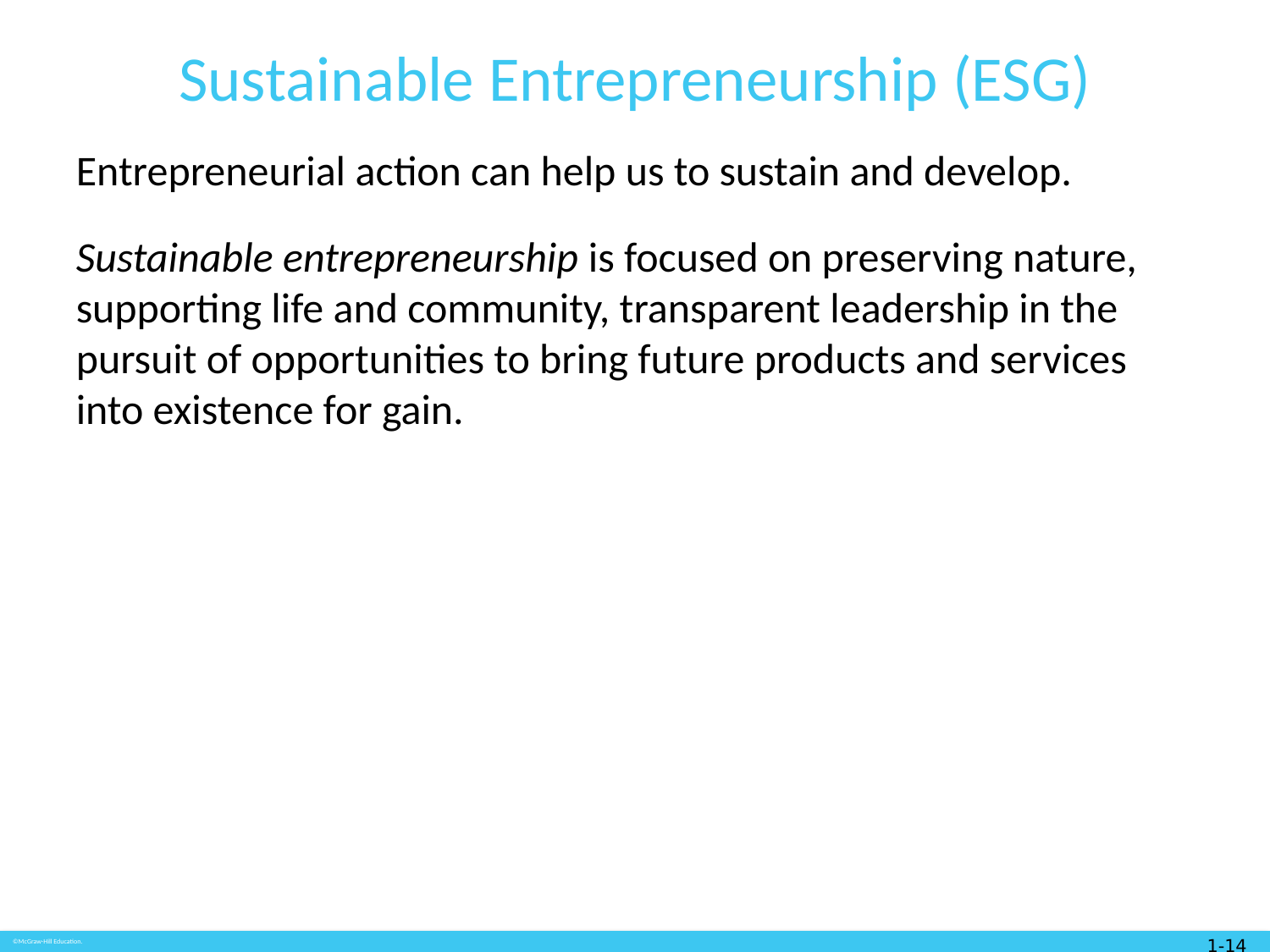

# Sustainable Entrepreneurship (ESG)
Entrepreneurial action can help us to sustain and develop.
Sustainable entrepreneurship is focused on preserving nature, supporting life and community, transparent leadership in the pursuit of opportunities to bring future products and services into existence for gain.